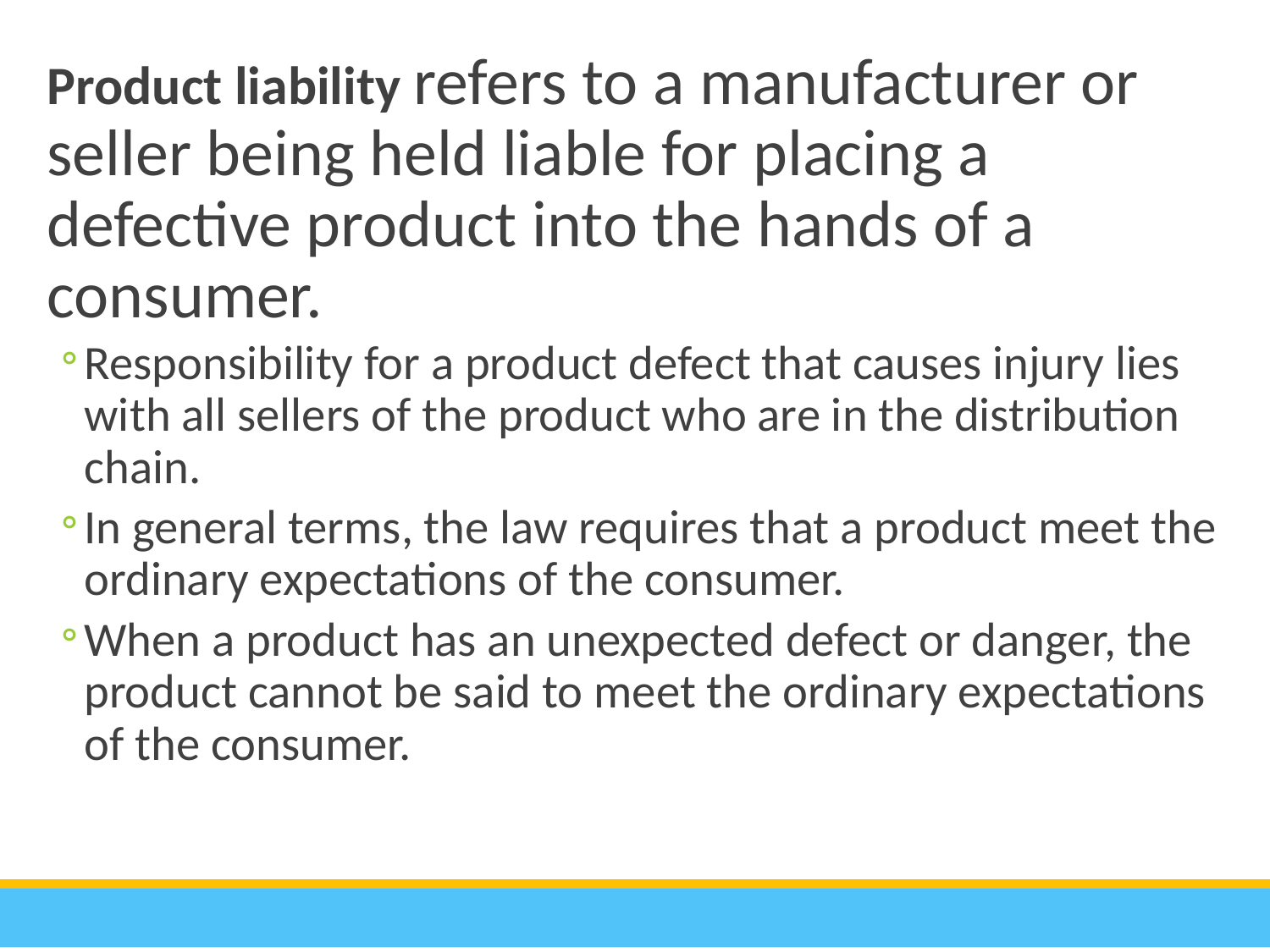

Product liability refers to a manufacturer or seller being held liable for placing a defective product into the hands of a consumer.
Responsibility for a product defect that causes injury lies with all sellers of the product who are in the distribution chain.
In general terms, the law requires that a product meet the ordinary expectations of the consumer.
When a product has an unexpected defect or danger, the product cannot be said to meet the ordinary expectations of the consumer.